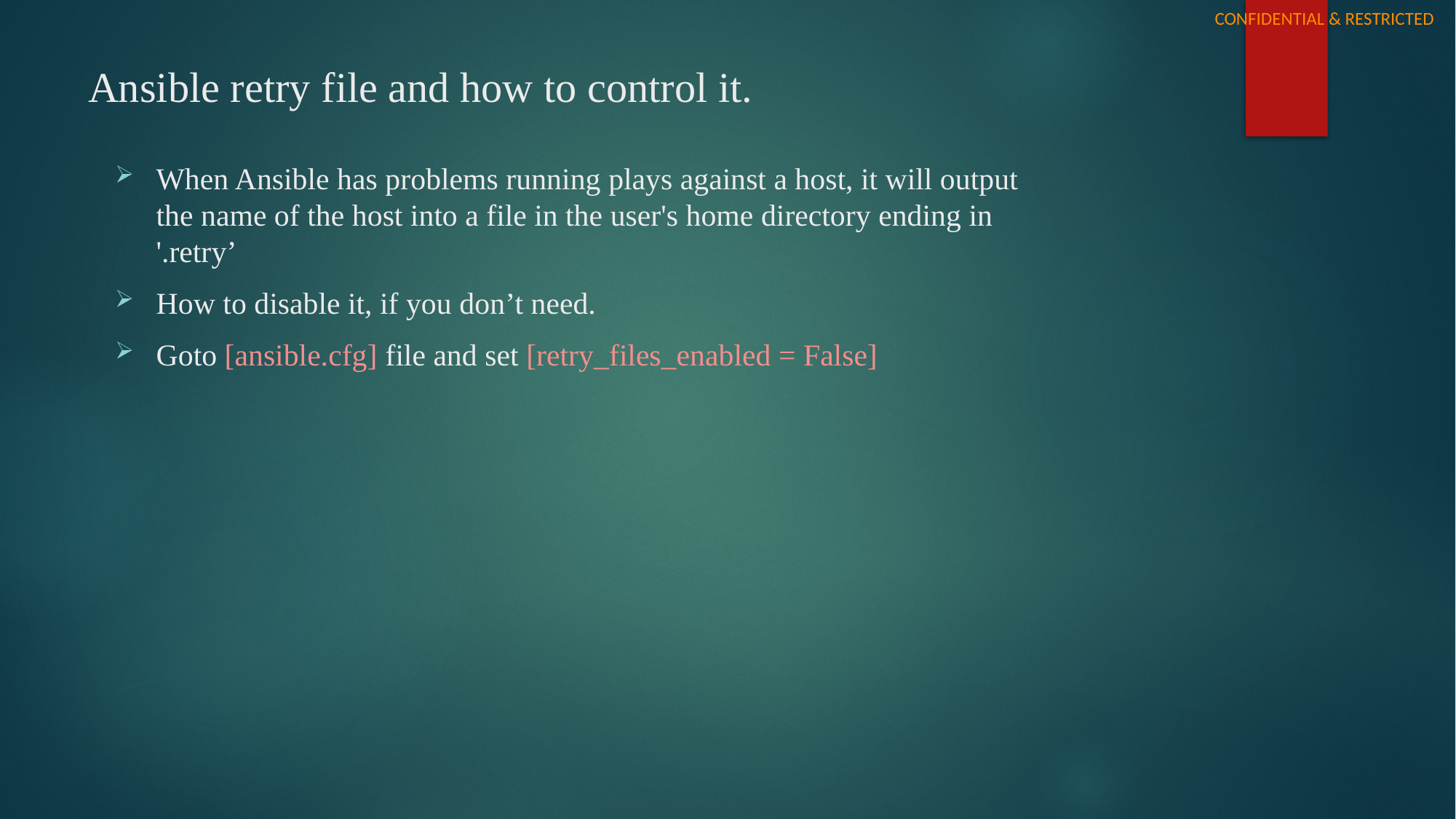

# Ansible retry file and how to control it.
When Ansible has problems running plays against a host, it will output the name of the host into a file in the user's home directory ending in '.retry’
How to disable it, if you don’t need.
Goto [ansible.cfg] file and set [retry_files_enabled = False]